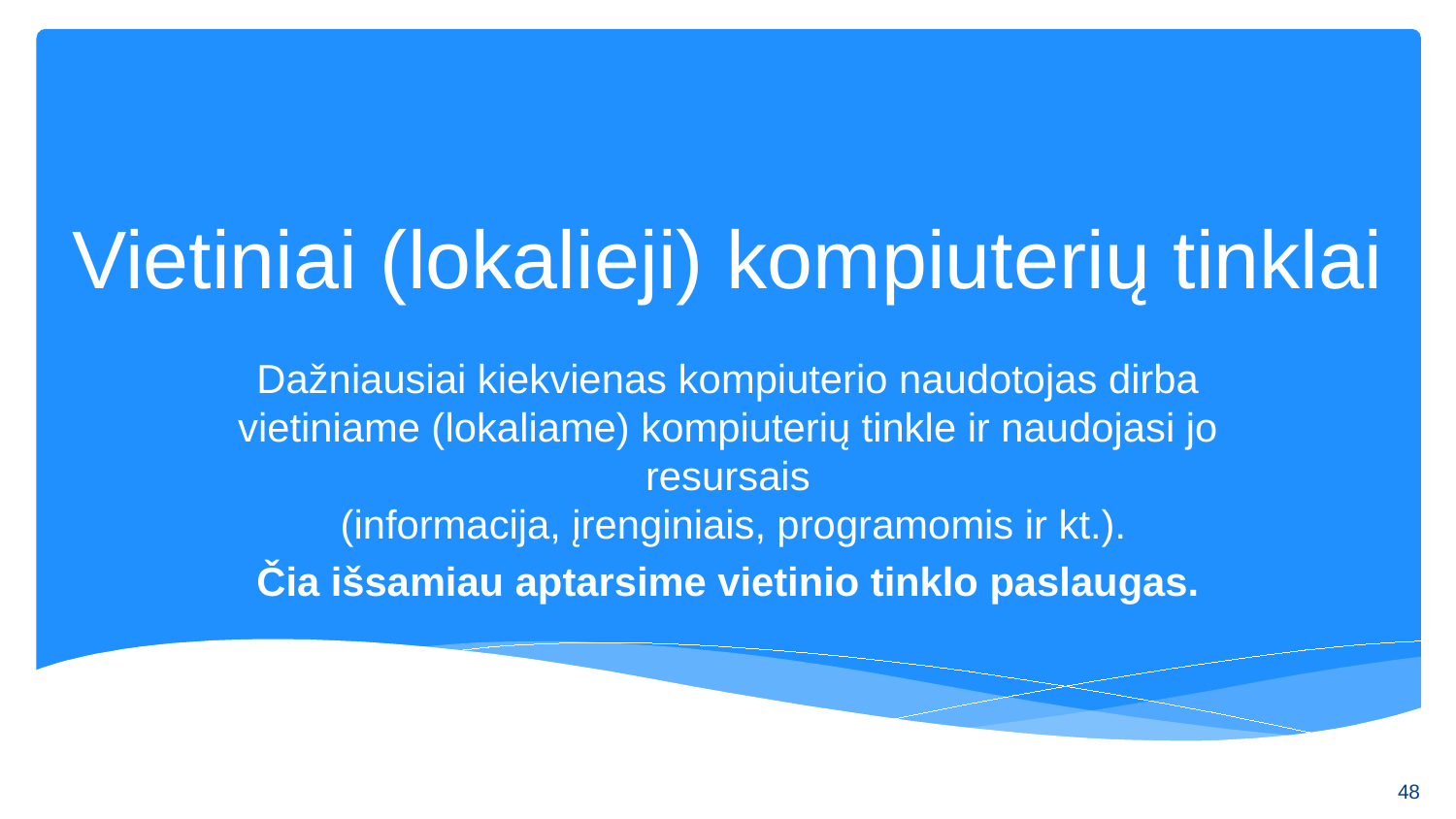

# Vietiniai (lokalieji) kompiuterių tinklai
Dažniausiai kiekvienas kompiuterio naudotojas dirba vietiniame (lokaliame) kompiuterių tinkle ir naudojasi jo resursais
 (informacija, įrenginiais, programomis ir kt.).
Čia išsamiau aptarsime vietinio tinklo paslaugas.
48